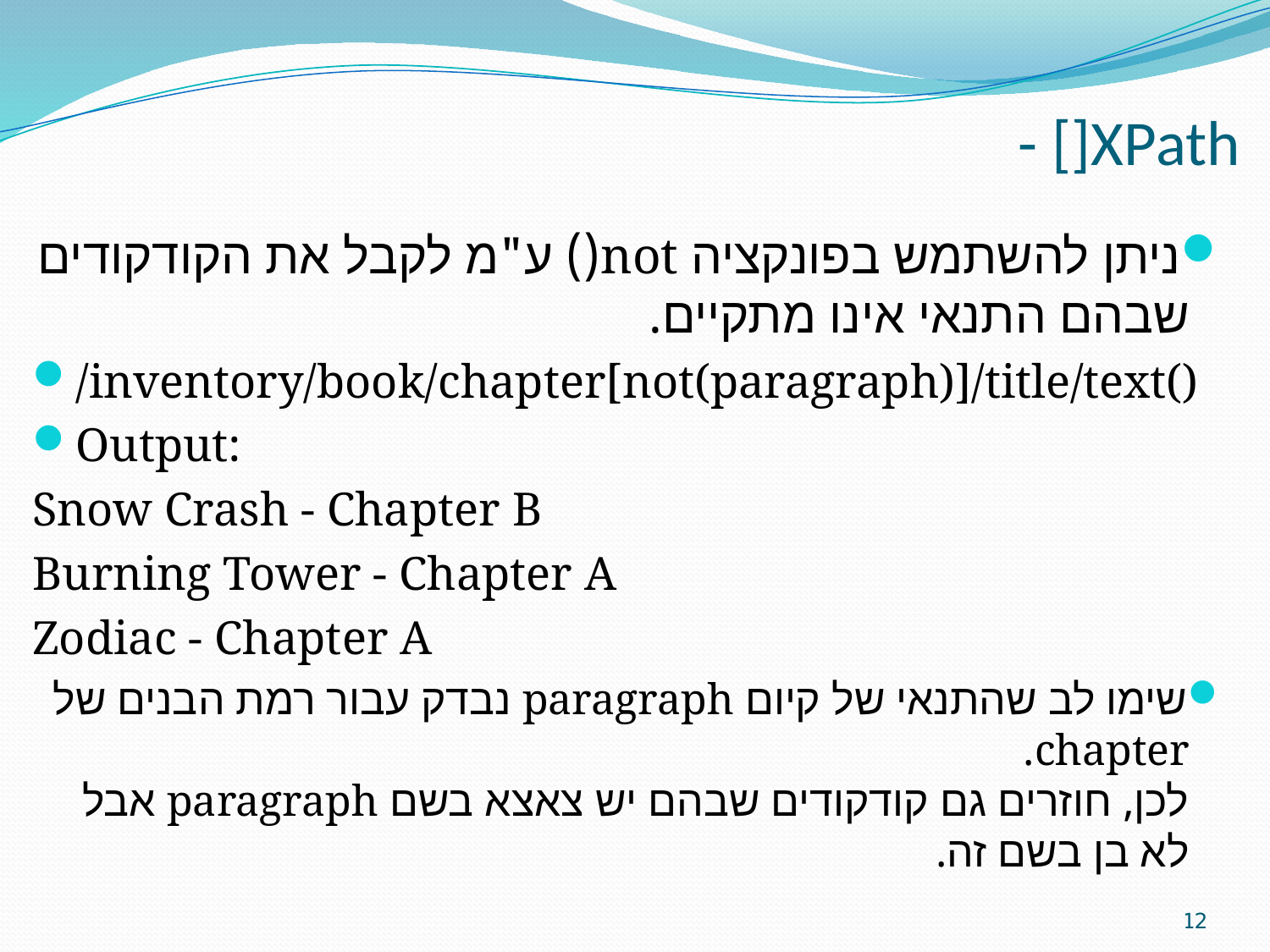

# - []XPath
ניתן להשתמש בפונקציה not() ע"מ לקבל את הקודקודים שבהם התנאי אינו מתקיים.
/inventory/book/chapter[not(paragraph)]/title/text()
Output:
Snow Crash - Chapter B
Burning Tower - Chapter A
Zodiac - Chapter A
שימו לב שהתנאי של קיום paragraph נבדק עבור רמת הבנים של chapter.
לכן, חוזרים גם קודקודים שבהם יש צאצא בשם paragraph אבל לא בן בשם זה.
12